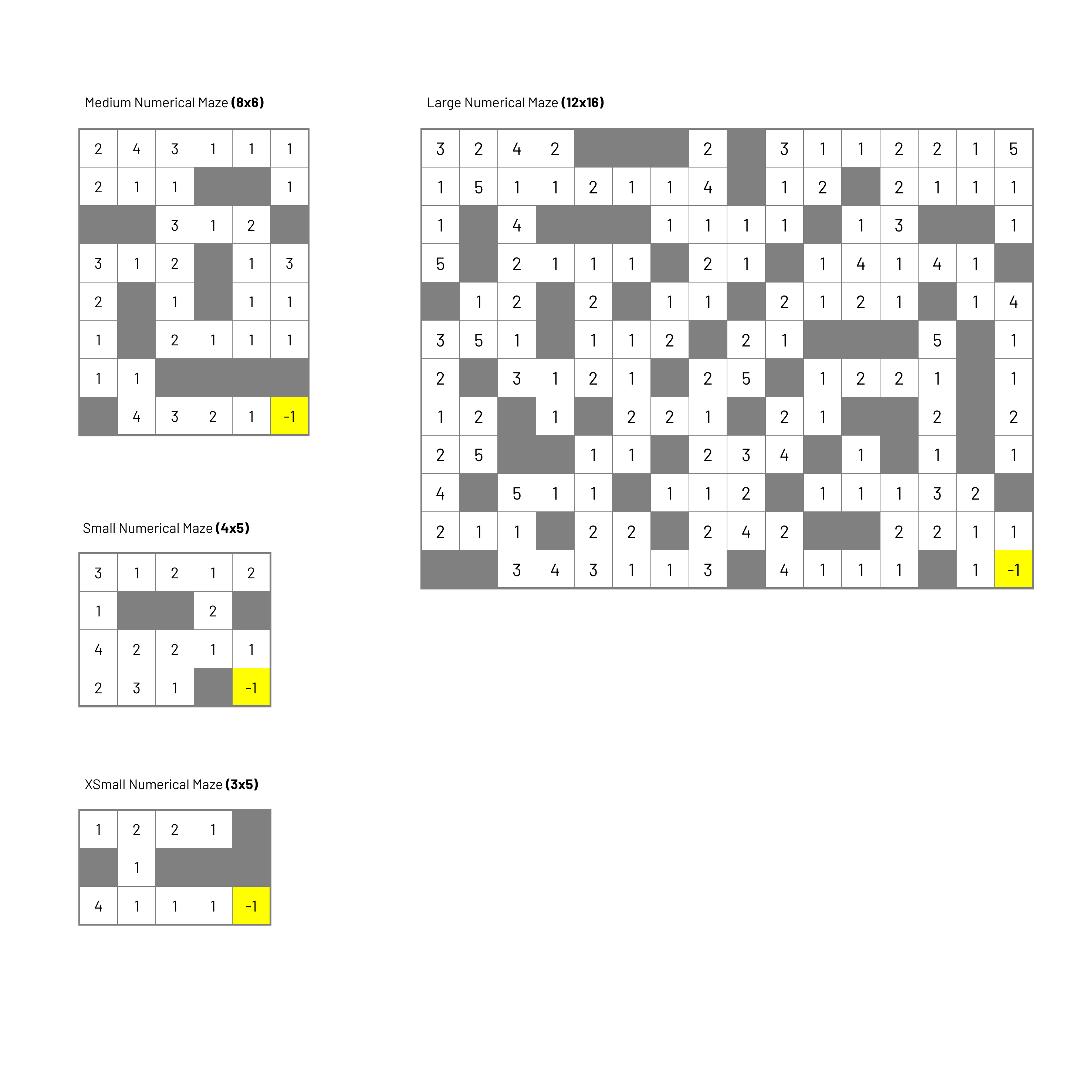

Medium Numerical Maze (8x6)
Large Numerical Maze (12x16)
| 2 | 4 | 3 | 1 | 1 | 1 |
| --- | --- | --- | --- | --- | --- |
| 2 | 1 | 1 |  |  | 1 |
|  |  | 3 | 1 | 2 |  |
| 3 | 1 | 2 |  | 1 | 3 |
| 2 |  | 1 |  | 1 | 1 |
| 1 |  | 2 | 1 | 1 | 1 |
| 1 | 1 |  |  |  |  |
|  | 4 | 3 | 2 | 1 | -1 |
| 3 | 2 | 4 | 2 |  |  |  | 2 |  | 3 | 1 | 1 | 2 | 2 | 1 | 5 |
| --- | --- | --- | --- | --- | --- | --- | --- | --- | --- | --- | --- | --- | --- | --- | --- |
| 1 | 5 | 1 | 1 | 2 | 1 | 1 | 4 |  | 1 | 2 |  | 2 | 1 | 1 | 1 |
| 1 |  | 4 |  |  |  | 1 | 1 | 1 | 1 |  | 1 | 3 |  |  | 1 |
| 5 |  | 2 | 1 | 1 | 1 |  | 2 | 1 |  | 1 | 4 | 1 | 4 | 1 |  |
|  | 1 | 2 |  | 2 |  | 1 | 1 |  | 2 | 1 | 2 | 1 |  | 1 | 4 |
| 3 | 5 | 1 |  | 1 | 1 | 2 |  | 2 | 1 |  |  |  | 5 |  | 1 |
| 2 |  | 3 | 1 | 2 | 1 |  | 2 | 5 |  | 1 | 2 | 2 | 1 |  | 1 |
| 1 | 2 |  | 1 |  | 2 | 2 | 1 |  | 2 | 1 |  |  | 2 |  | 2 |
| 2 | 5 |  |  | 1 | 1 |  | 2 | 3 | 4 |  | 1 |  | 1 |  | 1 |
| 4 |  | 5 | 1 | 1 |  | 1 | 1 | 2 |  | 1 | 1 | 1 | 3 | 2 |  |
| 2 | 1 | 1 |  | 2 | 2 |  | 2 | 4 | 2 |  |  | 2 | 2 | 1 | 1 |
|  |  | 3 | 4 | 3 | 1 | 1 | 3 |  | 4 | 1 | 1 | 1 |  | 1 | -1 |
Small Numerical Maze (4x5)
| 3 | 1 | 2 | 1 | 2 |
| --- | --- | --- | --- | --- |
| 1 |  |  | 2 |  |
| 4 | 2 | 2 | 1 | 1 |
| 2 | 3 | 1 |  | -1 |
XSmall Numerical Maze (3x5)
| 1 | 2 | 2 | 1 |  |
| --- | --- | --- | --- | --- |
|  | 1 |  |  |  |
| 4 | 1 | 1 | 1 | -1 |